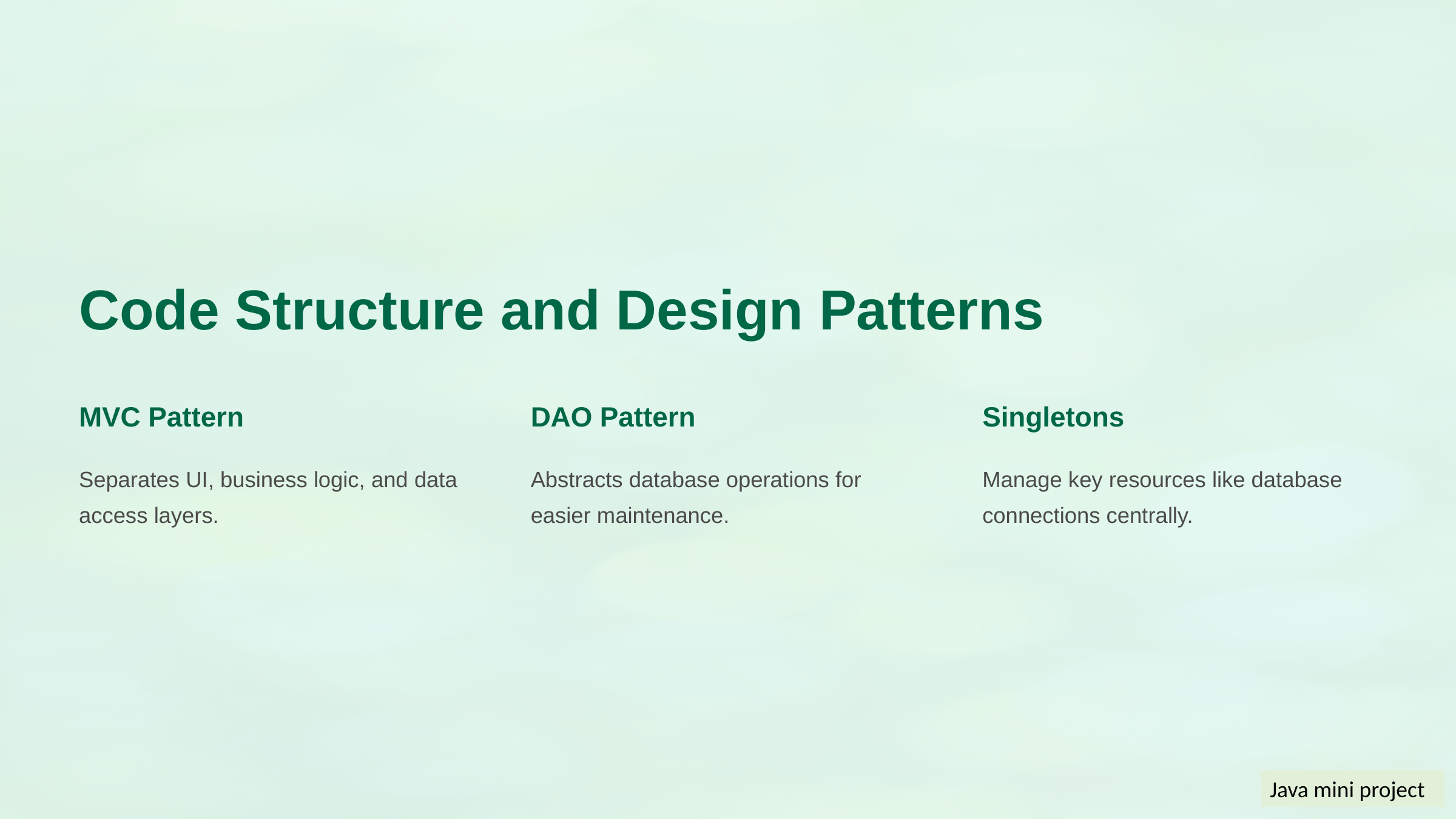

Code Structure and Design Patterns
MVC Pattern
DAO Pattern
Singletons
Separates UI, business logic, and data access layers.
Abstracts database operations for easier maintenance.
Manage key resources like database connections centrally.
Java mini project